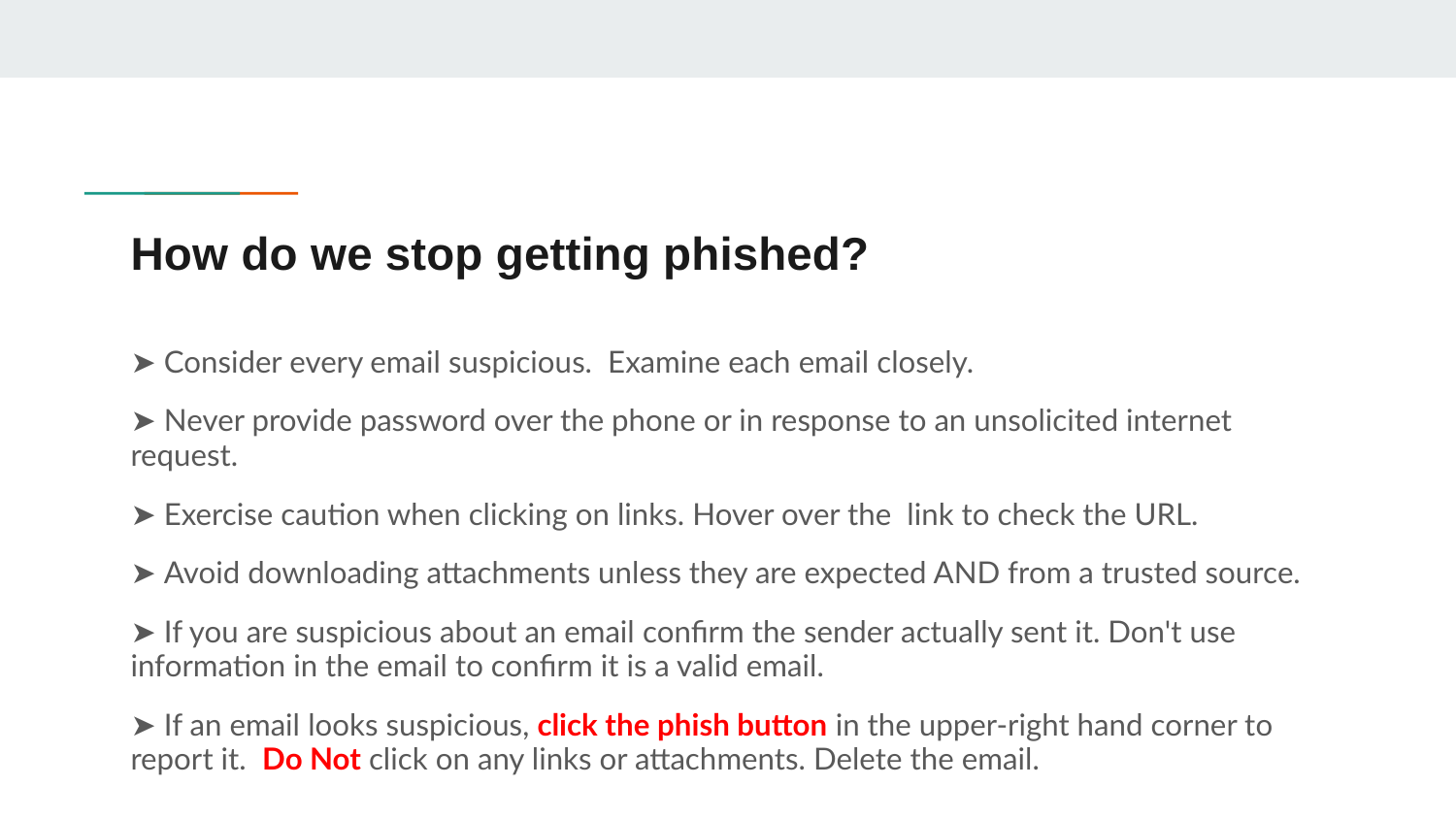

# How do we stop getting phished?
➤ Consider every email suspicious.  Examine each email closely.
➤ Never provide password over the phone or in response to an unsolicited internet request.
➤ Exercise caution when clicking on links. Hover over the  link to check the URL.
➤ Avoid downloading attachments unless they are expected AND from a trusted source.
➤ If you are suspicious about an email confirm the sender actually sent it. Don't use information in the email to confirm it is a valid email.
➤ If an email looks suspicious, click the phish button in the upper-right hand corner to report it.  Do Not click on any links or attachments. Delete the email.